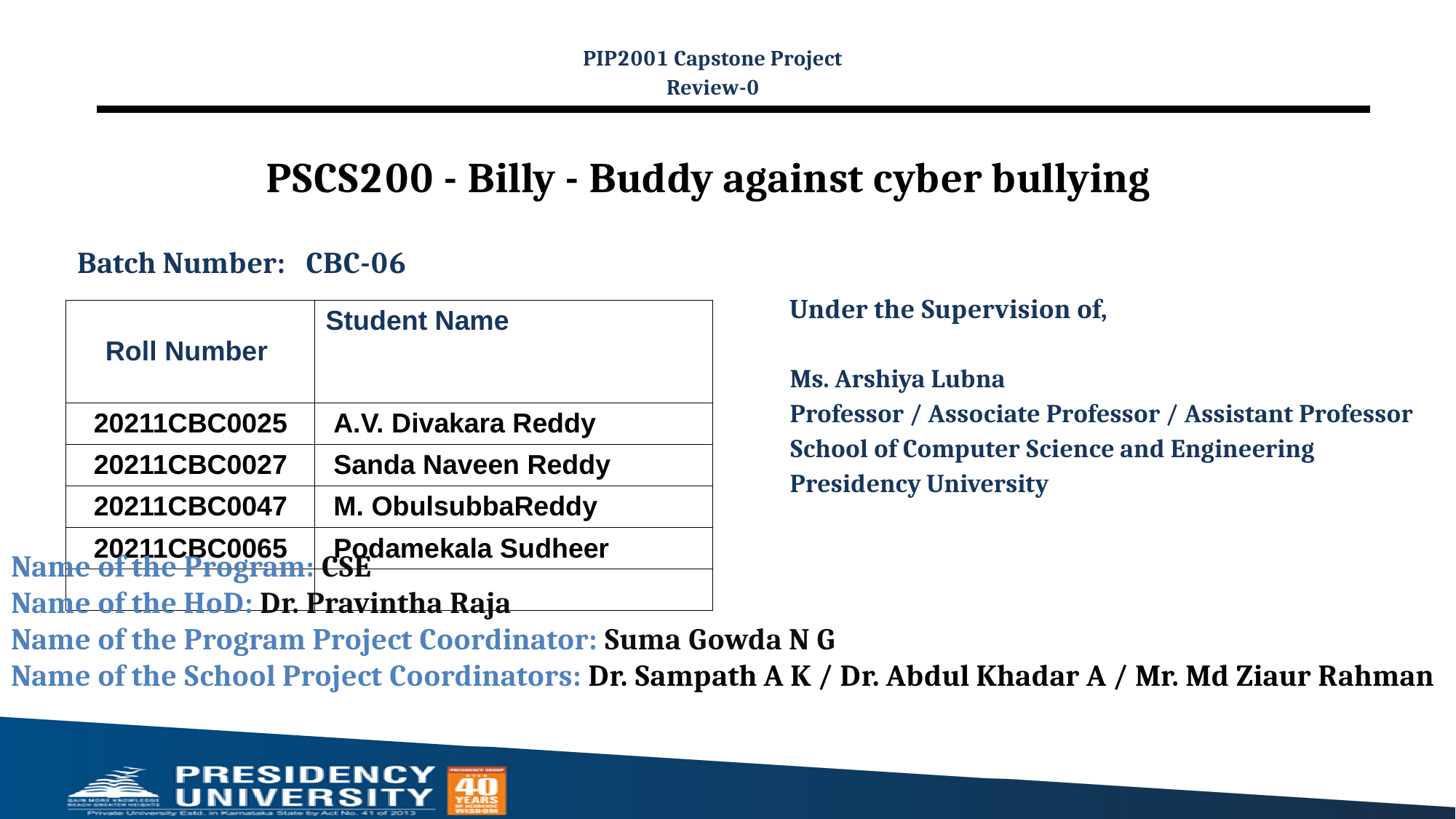

PIP2001 Capstone Project
Review-0
# PSCS200 - Billy - Buddy against cyber bullying
Batch Number:   CBC-06

Under the Supervision of,

Ms. Arshiya Lubna
Professor / Associate Professor / Assistant Professor
School of Computer Science and Engineering
Presidency University

| Roll Number | Student Name |
| --- | --- |
| 20211CBC0025 | A.V. Divakara Reddy |
| 20211CBC0027 | Sanda Naveen Reddy |
| 20211CBC0047 | M. ObulsubbaReddy |
| 20211CBC0065 | Podamekala Sudheer |
|  |  |
Name of the Program: CSE
Name of the HoD: Dr. Pravintha Raja
Name of the Program Project Coordinator: Suma Gowda N G
Name of the School Project Coordinators: Dr. Sampath A K / Dr. Abdul Khadar A / Mr. Md Ziaur Rahman